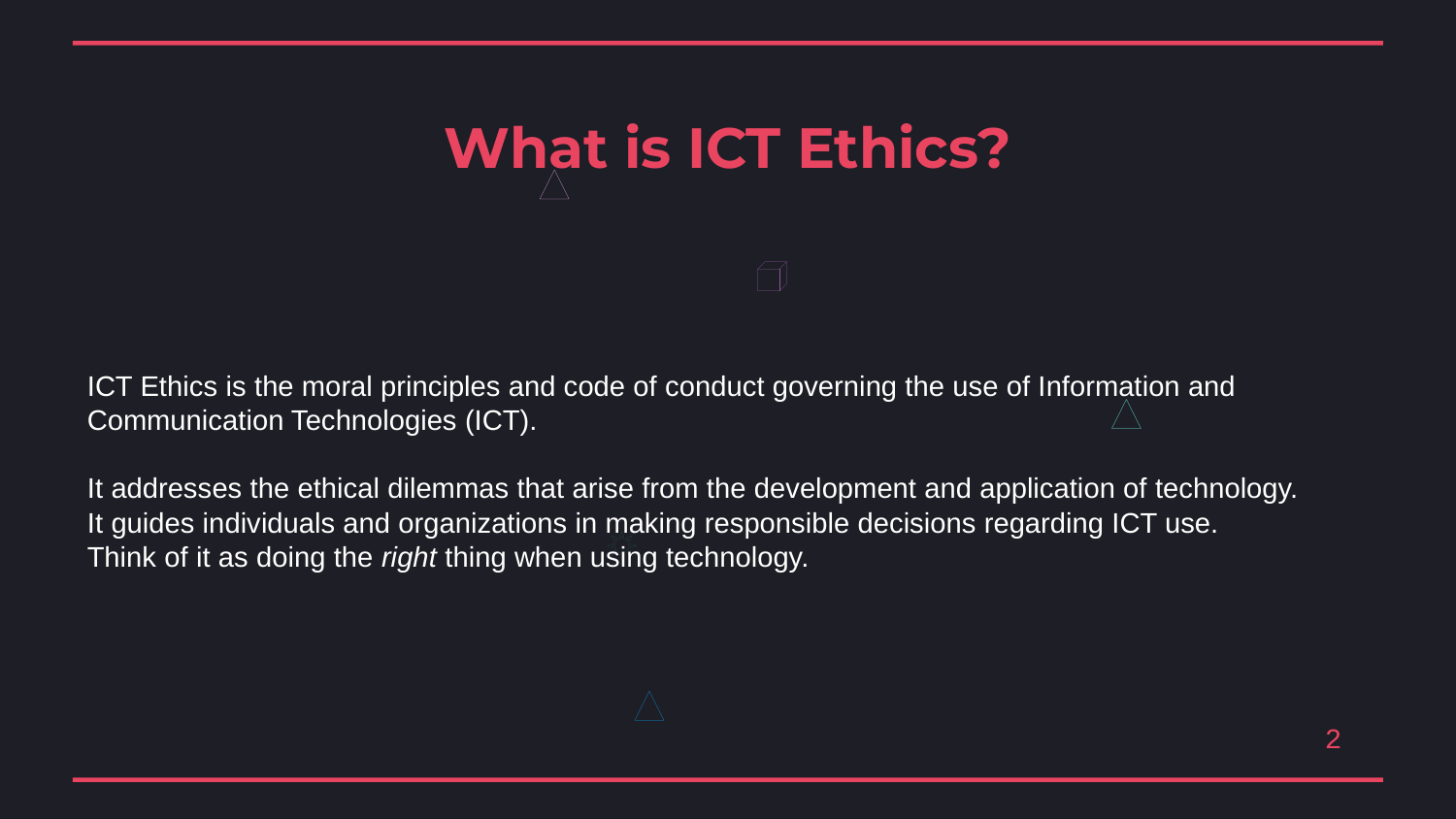

What is ICT Ethics?

ICT Ethics is the moral principles and code of conduct governing the use of Information and Communication Technologies (ICT).

It addresses the ethical dilemmas that arise from the development and application of technology.
It guides individuals and organizations in making responsible decisions regarding ICT use.
Think of it as doing the right thing when using technology.

2